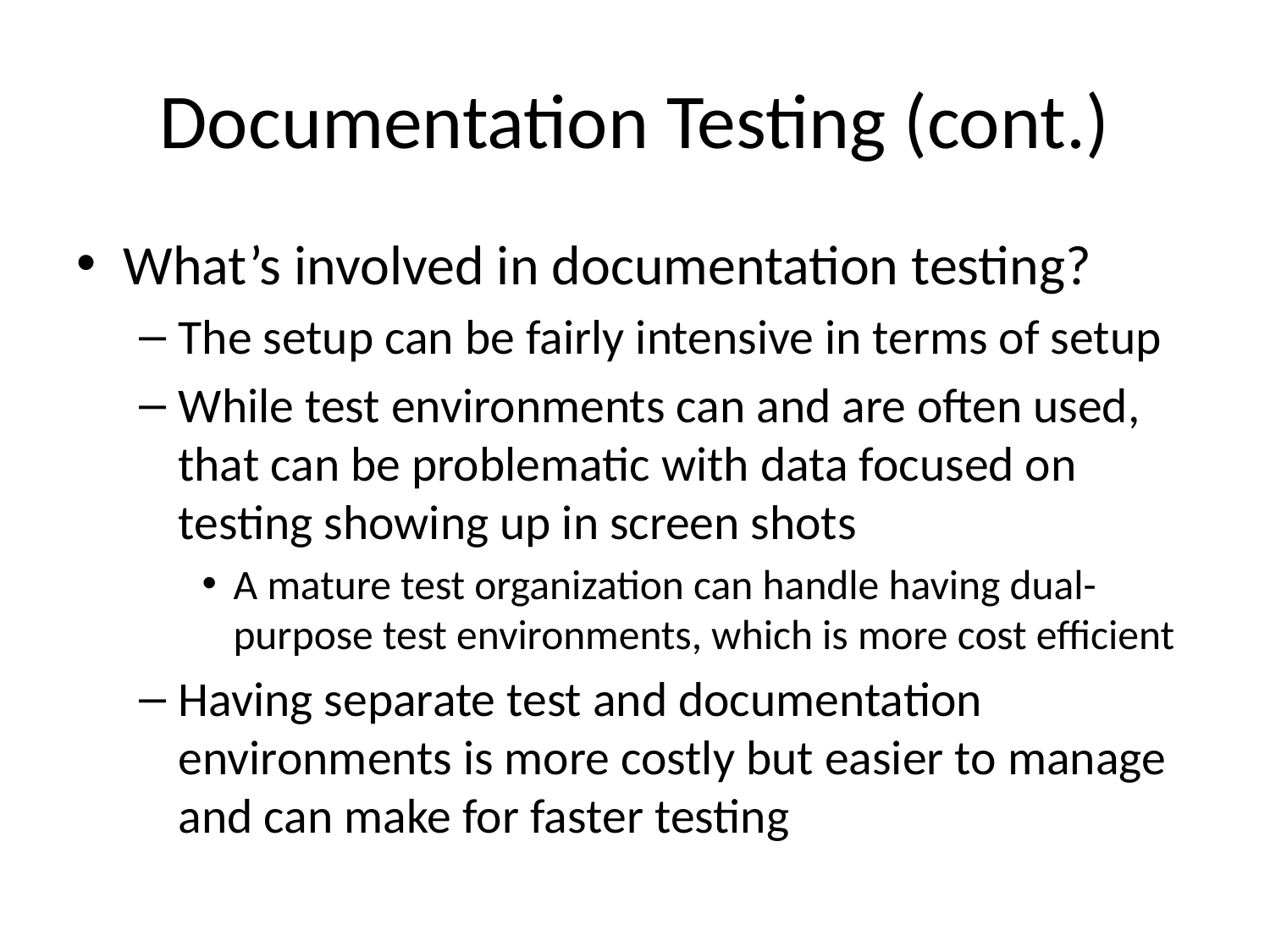

# Documentation Testing (cont.)
What’s involved in documentation testing?
The setup can be fairly intensive in terms of setup
While test environments can and are often used, that can be problematic with data focused on testing showing up in screen shots
A mature test organization can handle having dual-purpose test environments, which is more cost efficient
Having separate test and documentation environments is more costly but easier to manage and can make for faster testing